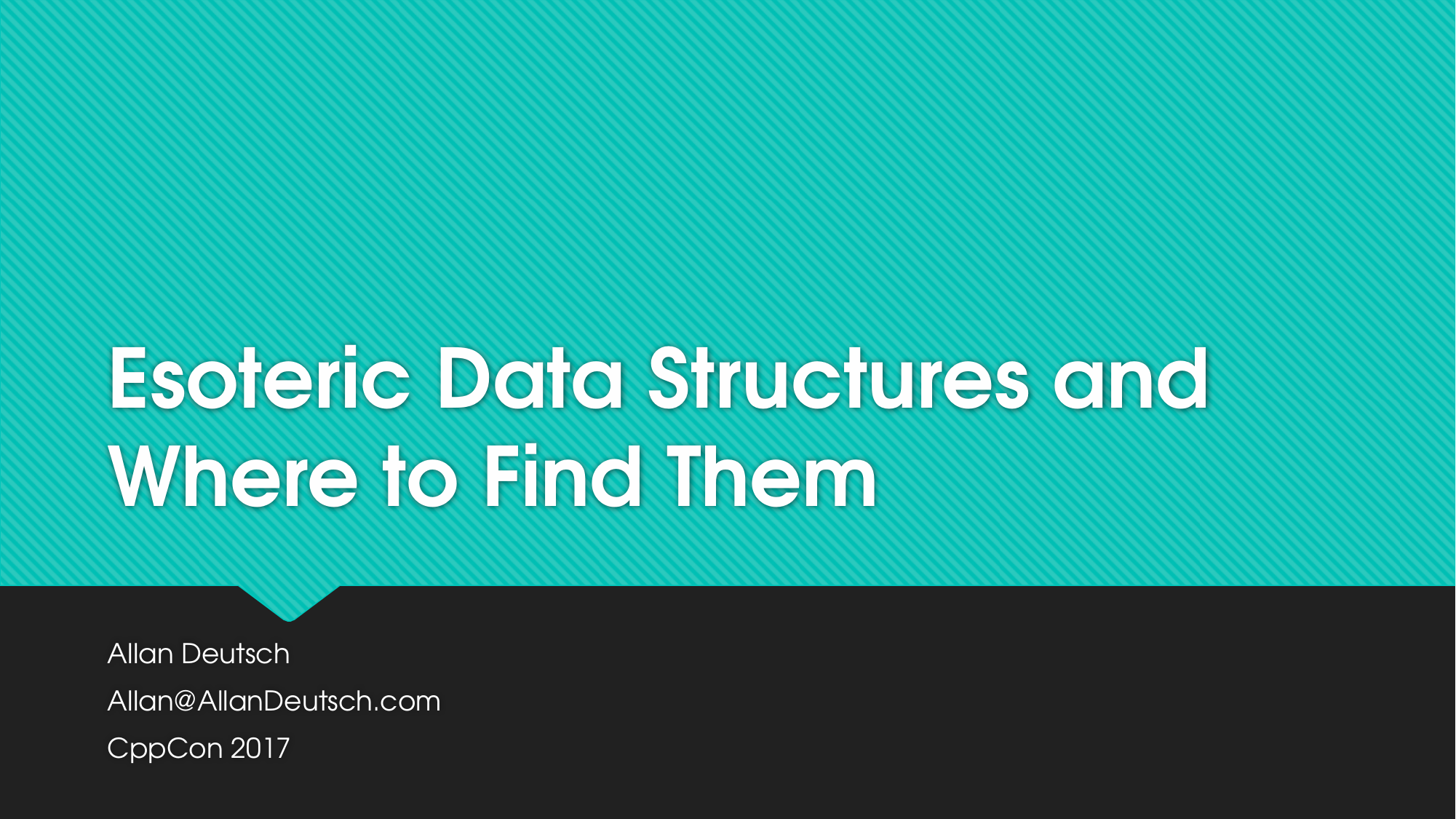

# Esoteric Data Structures and Where to Find Them
Allan Deutsch
Allan@AllanDeutsch.com
CppCon 2017